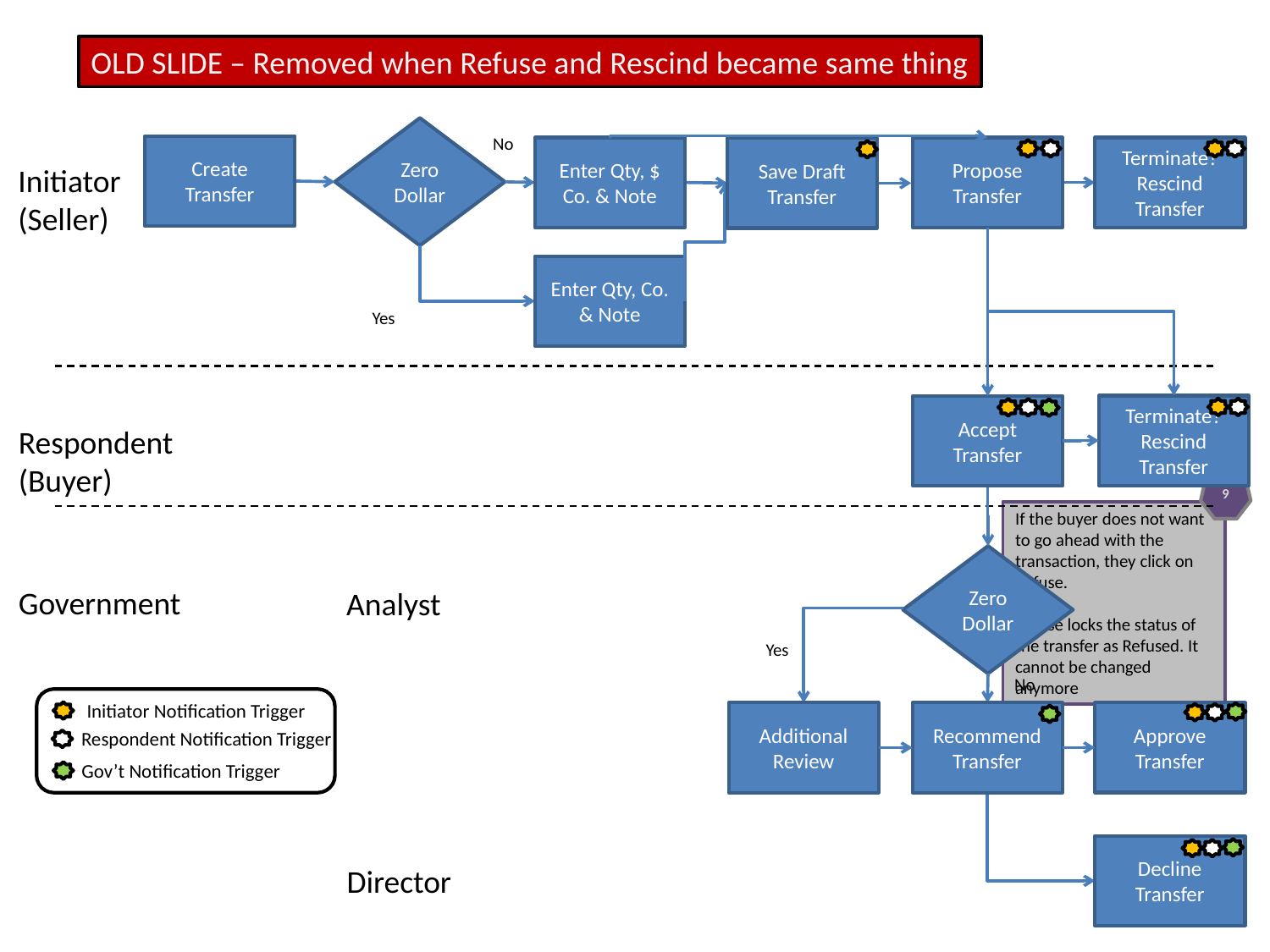

OLD SLIDE – Removed when Refuse and Rescind became same thing
B2B Credit Transfer – Offer to Sell from Initiator
Zero Dollar
No
Create Transfer
Enter Qty, $ Co. & Note
Propose Transfer

Terminate? Rescind Transfer
Save Draft Transfer

Initiator
(Seller)
Enter Qty, Co. & Note
Yes
Terminate? Rescind Transfer
Accept Transfer

Respondent
(Buyer)
9
If the buyer does not want to go ahead with the transaction, they click on Refuse.
Refuse locks the status of the transfer as Refused. It cannot be changed anymore
Zero Dollar
Government
Analyst
Yes
No

Initiator Notification Trigger

Respondent Notification Trigger

Gov’t Notification Trigger

Approve Transfer
Additional Review
Recommend Transfer

Decline Transfer

Director